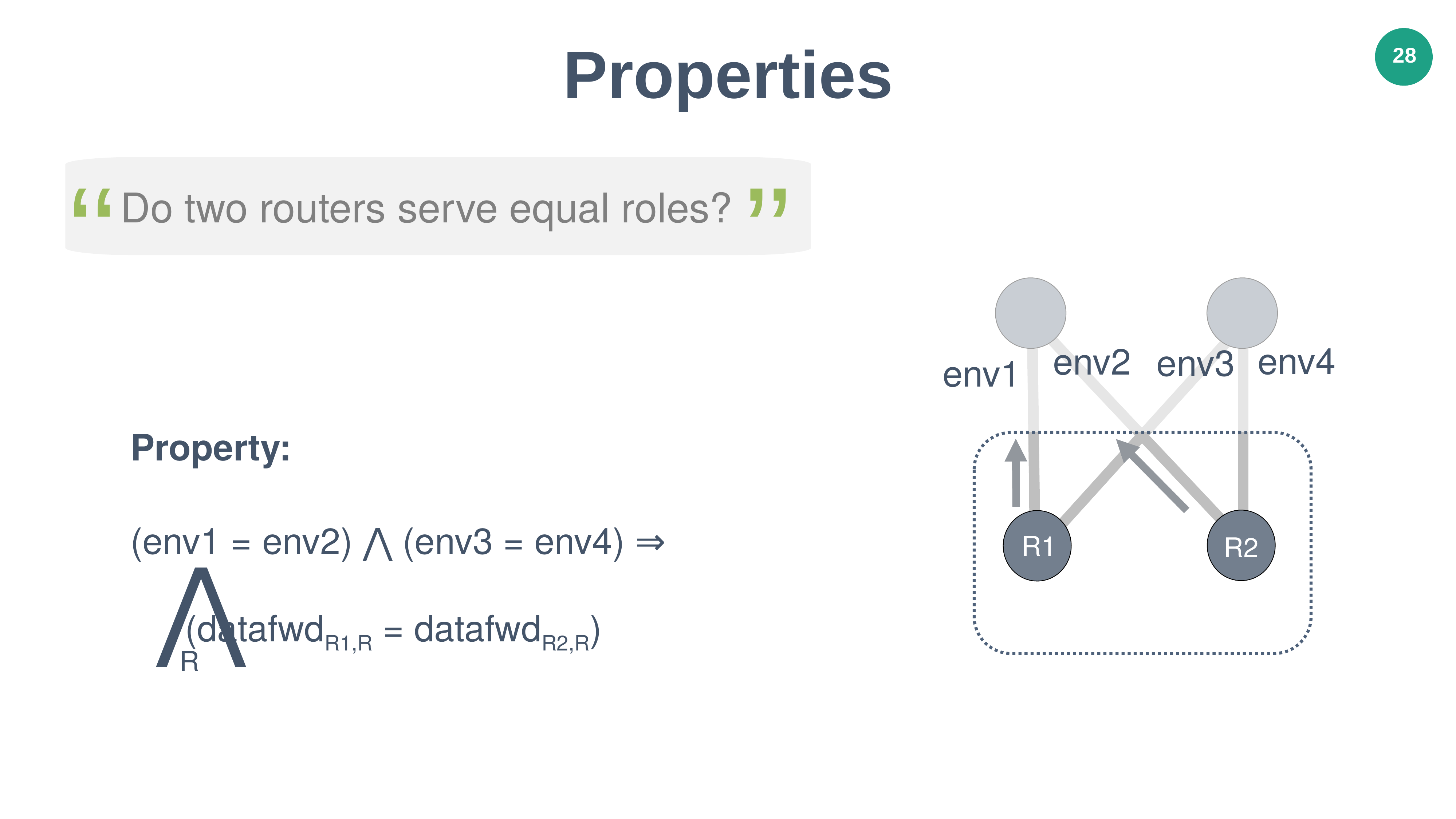

Properties
28
‘‘
’’

Do two routers serve equal roles?

R1
R2
env4
env2
env3
env1
Property:

(env1 = env2) ⋀ (env3 = env4) ⇒

	(datafwdR1,R = datafwdR2,R)

⋀
R